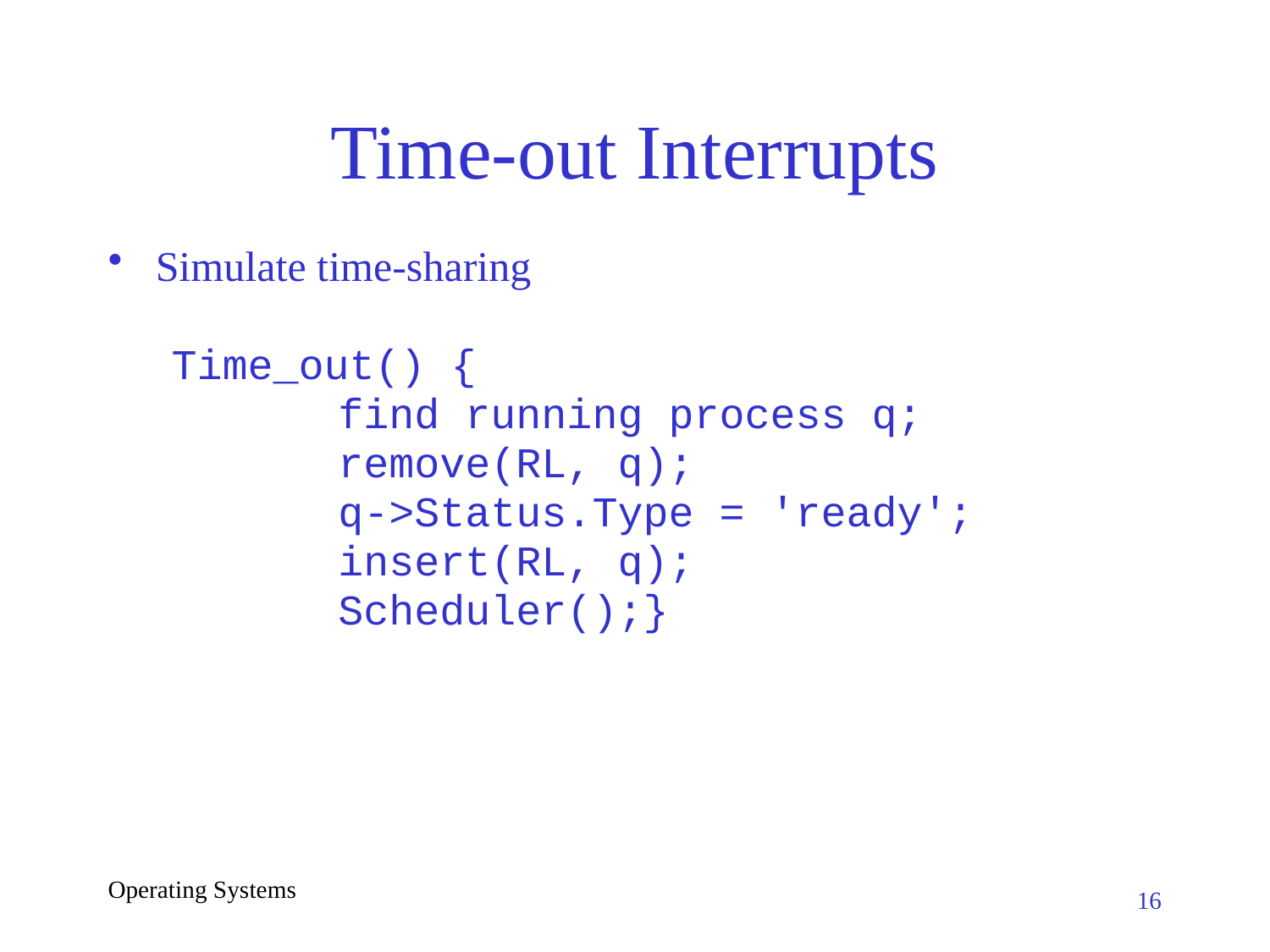

# Time-out Interrupts
Simulate time-sharing

Time_out() {
  	find running process q;
  	remove(RL, q);
  	q->Status.Type = 'ready';
 		insert(RL, q);
		Scheduler();}
Operating Systems
16